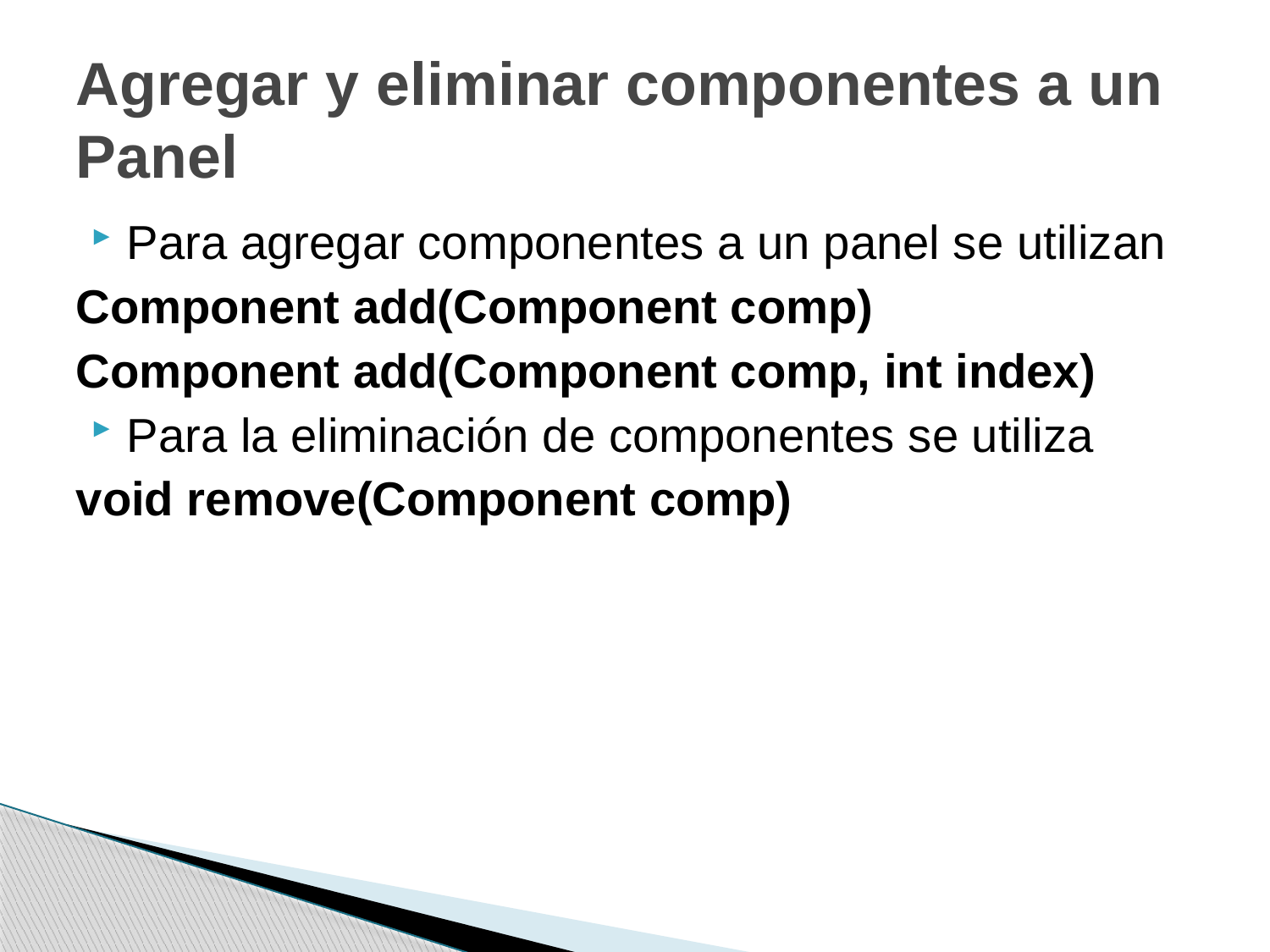

# Agregar y eliminar componentes a un Panel
Para agregar componentes a un panel se utilizan
Component add(Component comp)
Component add(Component comp, int index)
Para la eliminación de componentes se utiliza
void remove(Component comp)